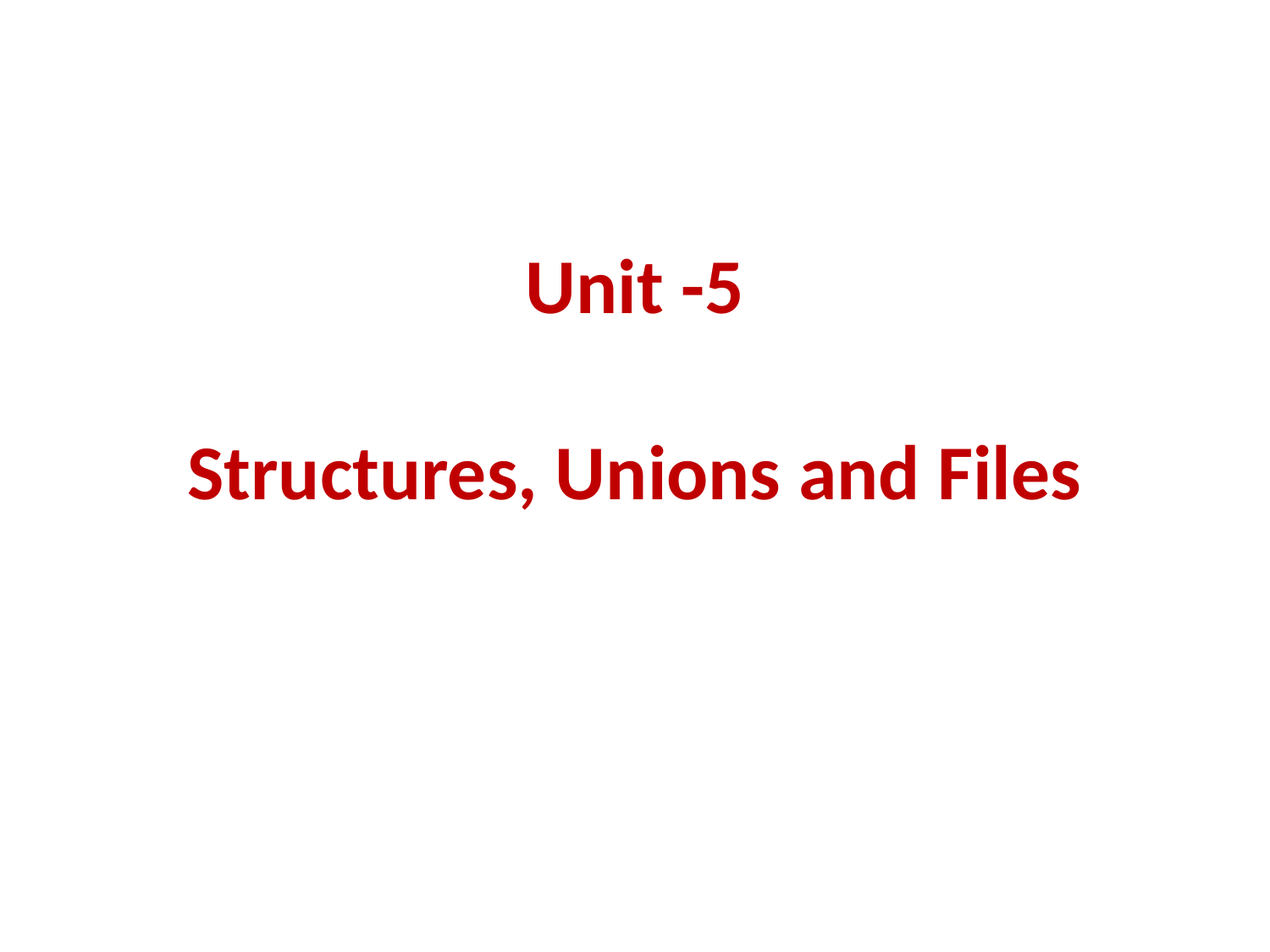

# Unit -5 Structures, Unions and Files